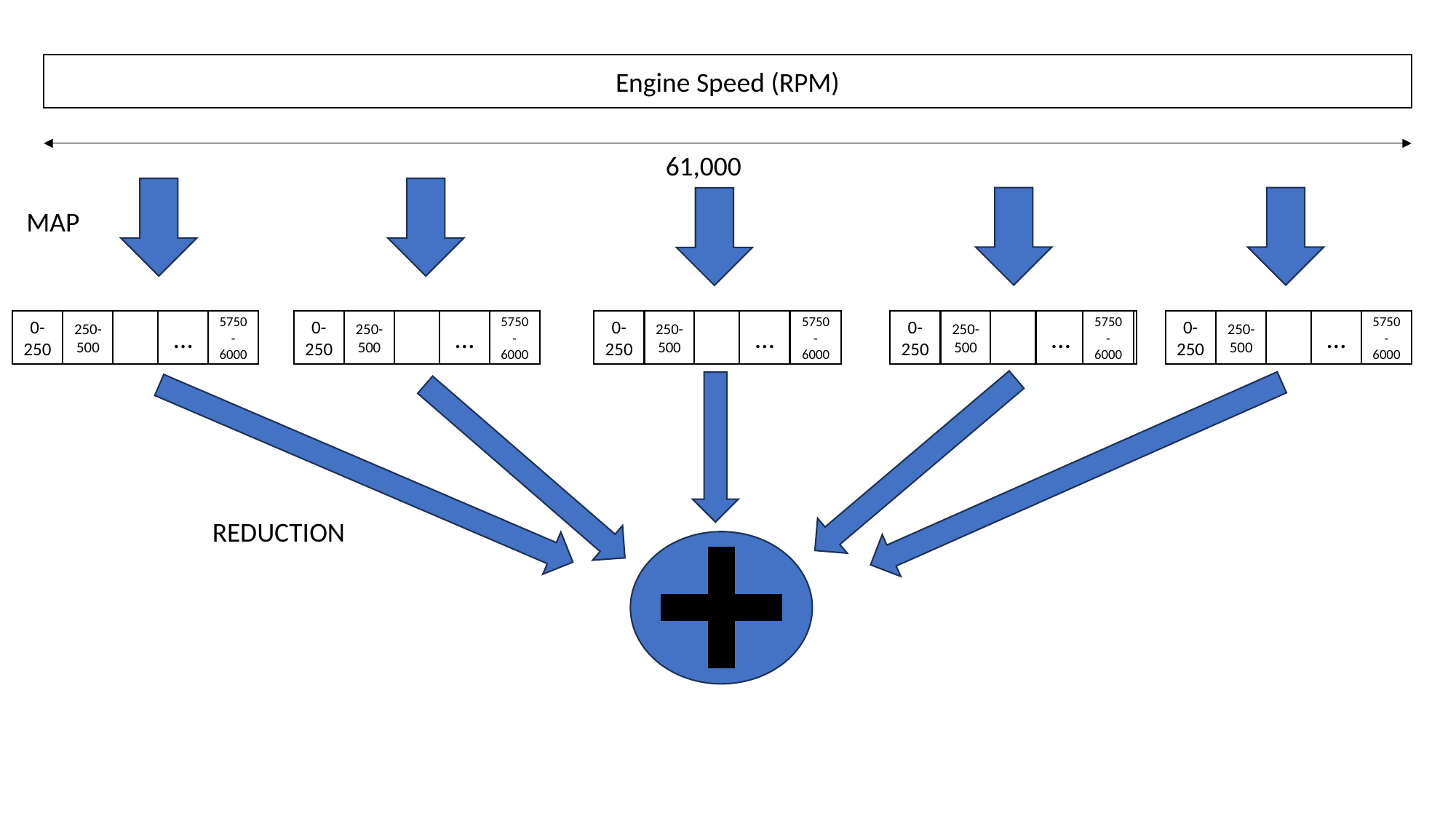

Engine Speed (RPM)
61,000

MAP
5750-6000
0-250
250-500

5750-6000
0-250
250-500

5750-6000

0-250
250-500

5750-6000
0-250
250-500

5750-6000

0-250
250-500

…
…
…
…
…

REDUCTION